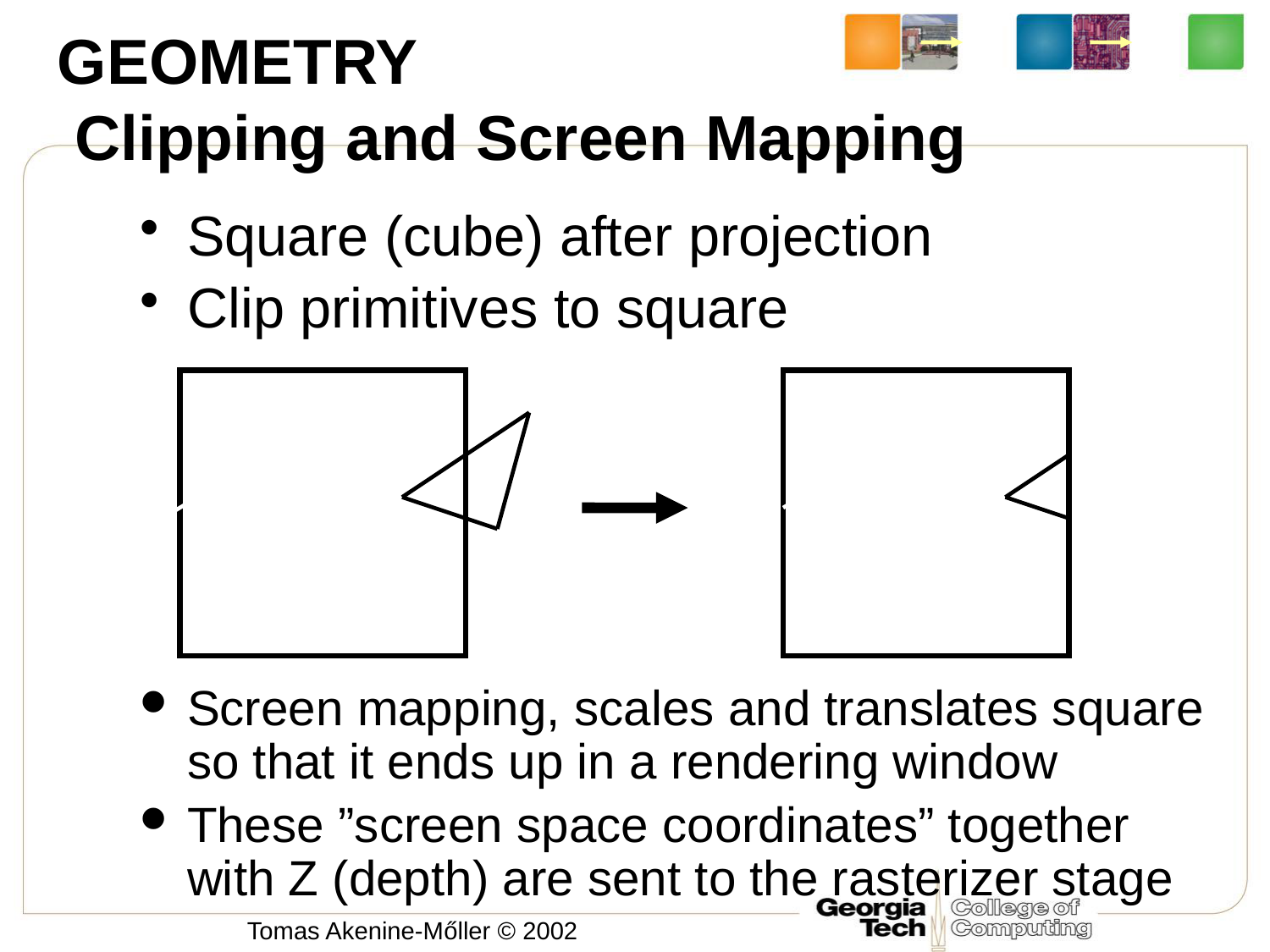

# GEOMETRY                                             Clipping and Screen Mapping
Square (cube) after projection
Clip primitives to square

Screen mapping, scales and translates square so that it ends up in a rendering window
These ”screen space coordinates” together with Z (depth) are sent to the rasterizer stage
Tomas Akenine-Mőller © 2002